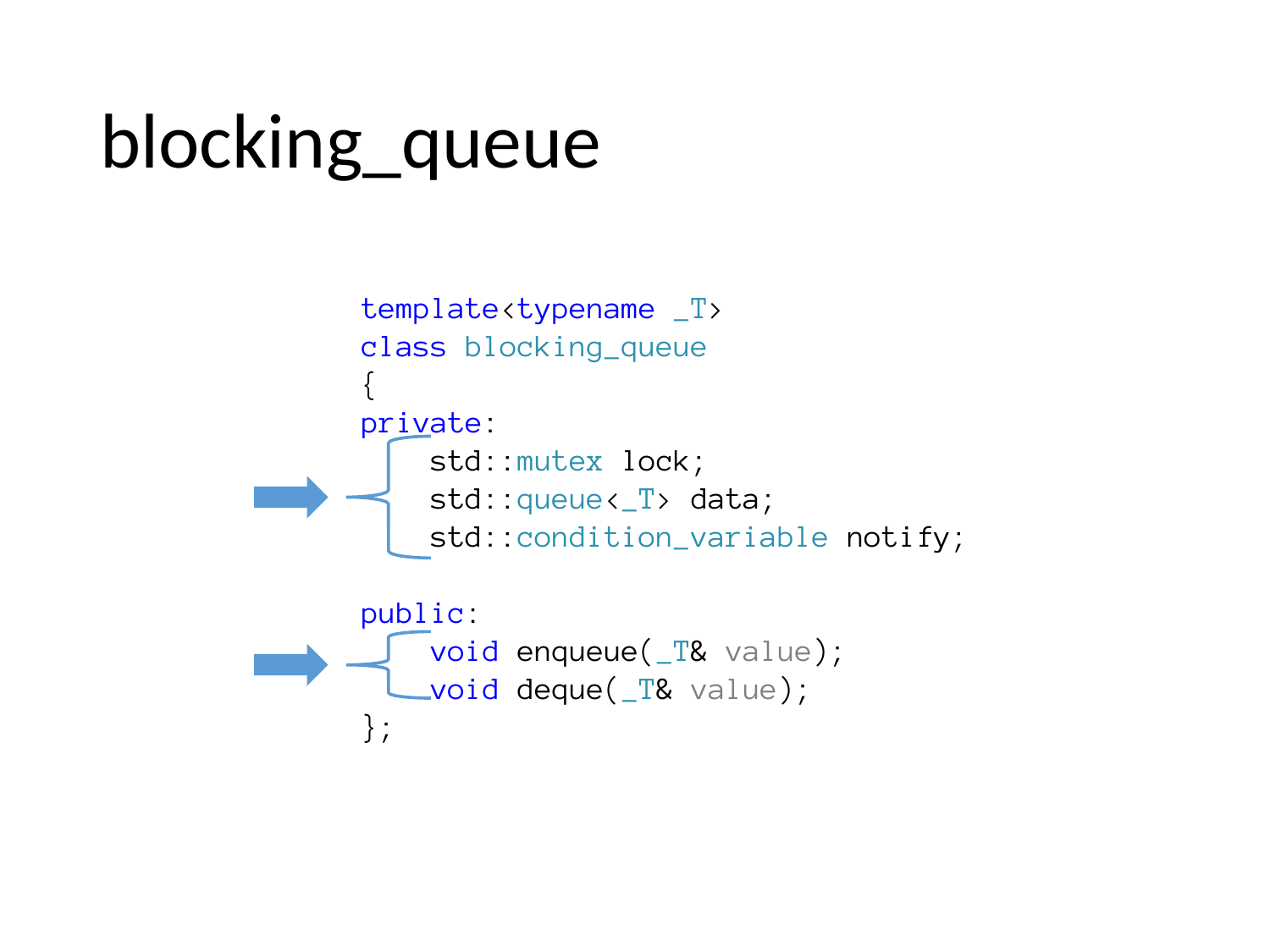

# blocking_queue
template<typename _T>
class blocking_queue
{
private:
    std::mutex lock;
    std::queue<_T> data;
    std::condition_variable notify;

public:
    void enqueue(_T& value);
    void deque(_T& value);
};